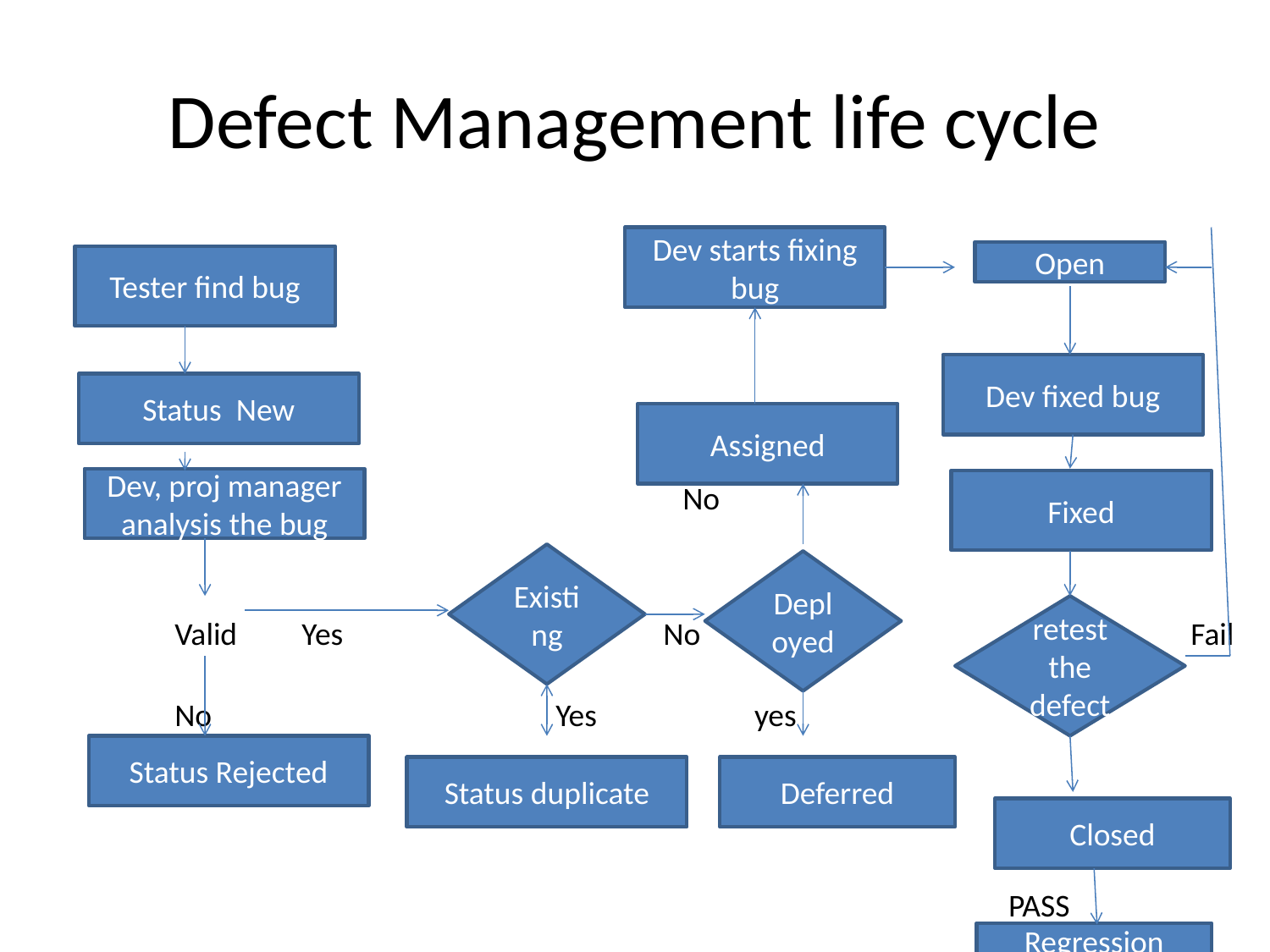

# Defect Management life cycle
																																									No														Valid         Yes		               No				Fail									     	No			Yes	          yes																																															          PASS
Dev starts fixing bug
Open
Tester find bug
Dev fixed bug
Status  New
Assigned
Dev, proj manager analysis the bug
Fixed
Existing
Deployed
retest the defect
Status Rejected
Status duplicate
Deferred
Closed
Regression